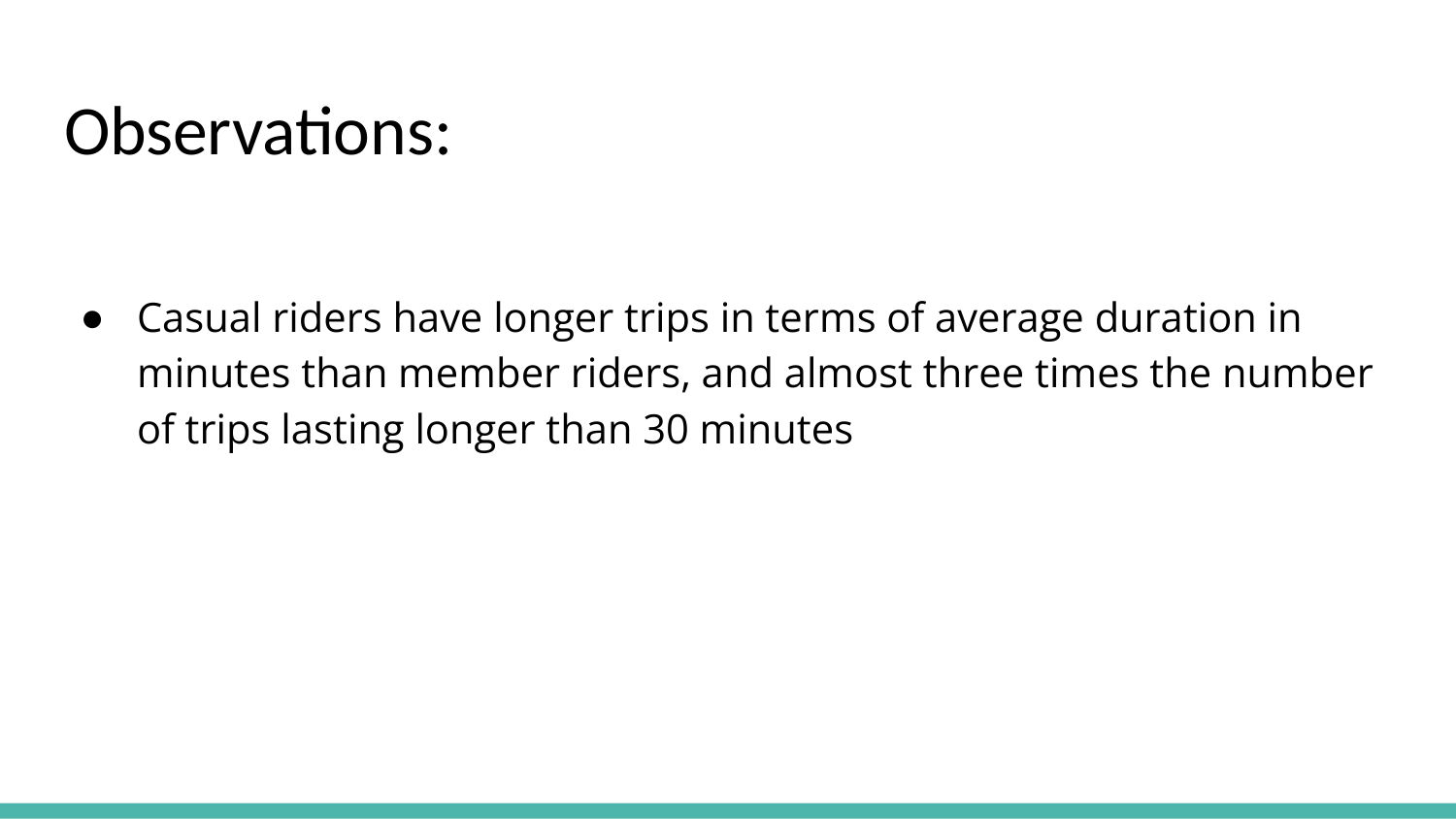

# Observations:

Casual riders have longer trips in terms of average duration in minutes than member riders, and almost three times the number of trips lasting longer than 30 minutes